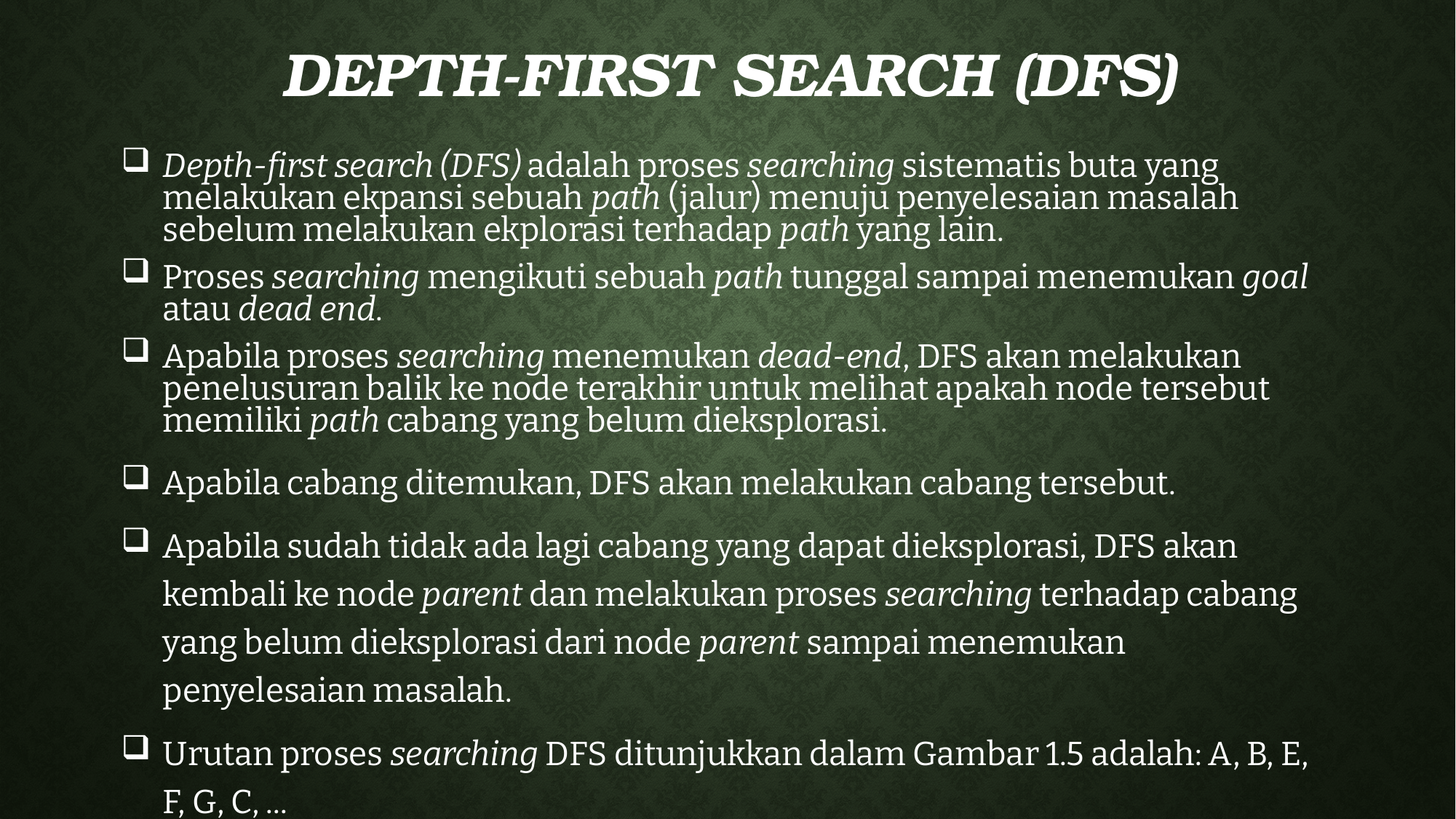

# Depth-first Search (DFS)
Depth-first search (DFS) adalah proses searching sistematis buta yang melakukan ekpansi sebuah path (jalur) menuju penyelesaian masalah sebelum melakukan ekplorasi terhadap path yang lain.
Proses searching mengikuti sebuah path tunggal sampai menemukan goal atau dead end.
Apabila proses searching menemukan dead-end, DFS akan melakukan penelusuran balik ke node terakhir untuk melihat apakah node tersebut memiliki path cabang yang belum dieksplorasi.
Apabila cabang ditemukan, DFS akan melakukan cabang tersebut.
Apabila sudah tidak ada lagi cabang yang dapat dieksplorasi, DFS akan kembali ke node parent dan melakukan proses searching terhadap cabang yang belum dieksplorasi dari node parent sampai menemukan penyelesaian masalah.
Urutan proses searching DFS ditunjukkan dalam Gambar 1.5 adalah: A, B, E, F, G, C, ...